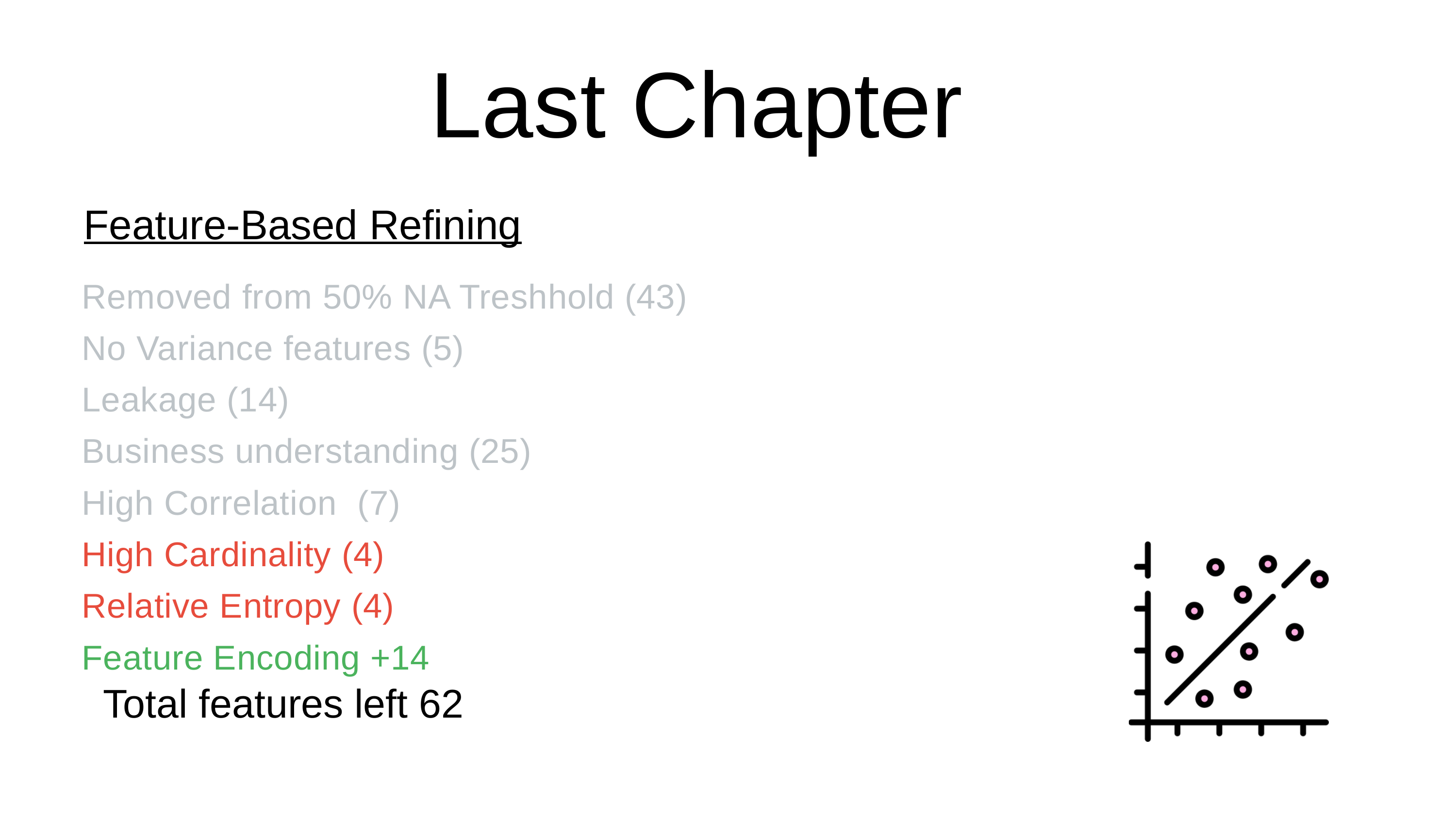

Last Chapter
Feature-Based Refining
Removed from 50% NA Treshhold (43)
No Variance features (5)
Leakage (14)
Business understanding (25)
High Correlation  (7)
High Cardinality (4)
Relative Entropy (4)
Feature Encoding +14

Total features left 62